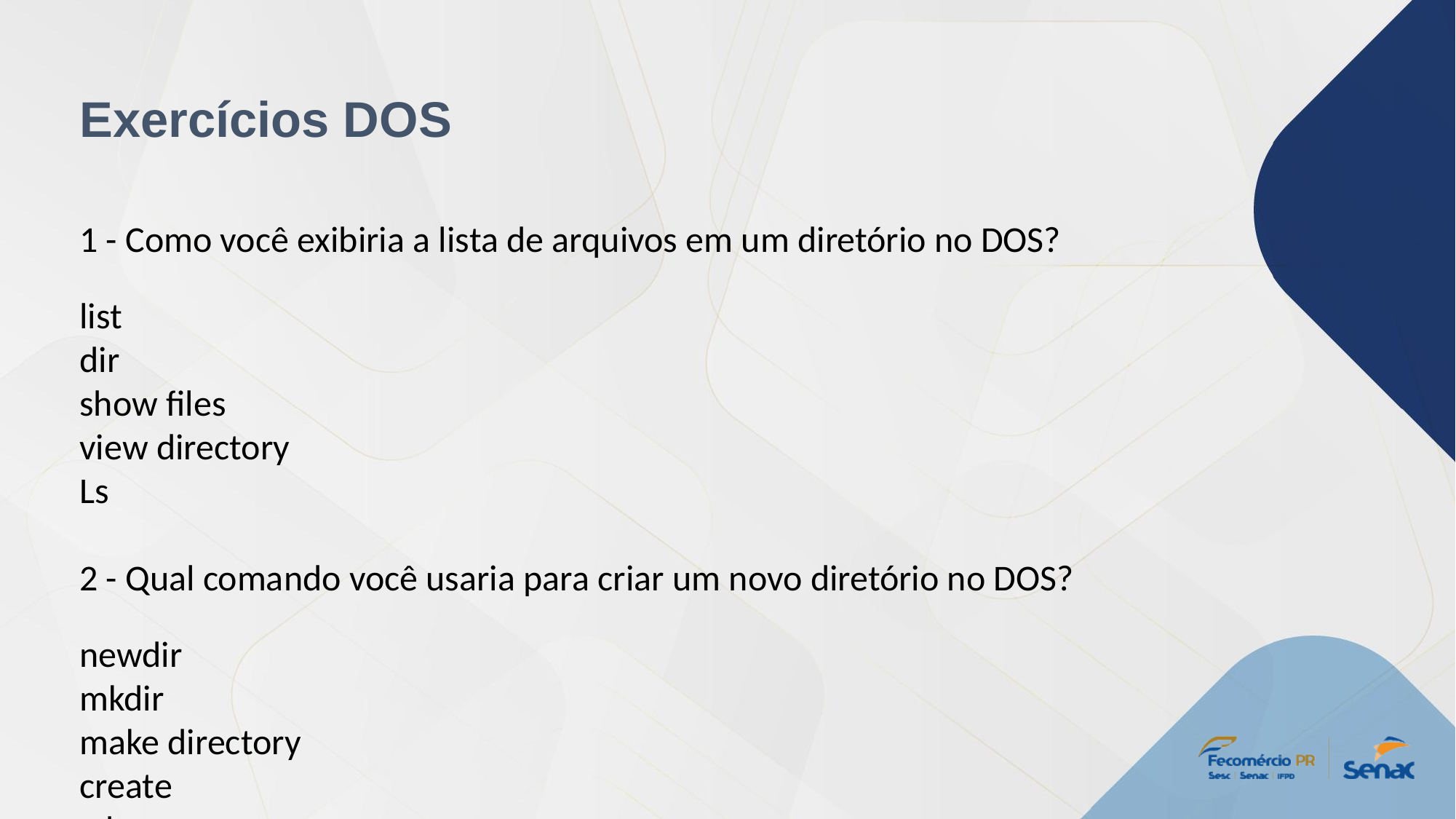

Exercícios DOS
1 - Como você exibiria a lista de arquivos em um diretório no DOS?

list
dir
show files
view directory
Ls

2 - Qual comando você usaria para criar um novo diretório no DOS?

newdir
mkdir
make directory
create
cd
Navegação no Sistema de Arquivos:
a) Como você mudaria de diretório para um diretório específico chamado "Documentos"?

change to Documents
cd Documents
goto Documents
move Documents
chgdir Documents
b) Qual comando você usaria para voltar ao diretório anterior?

back
cd..
cd back
return
cd prev
Gerenciamento de Arquivos:
a) Como você renomearia um arquivo chamado "texto.txt" para "documento.txt"?

rn texto.txt documento.txt
rename texto.txt documento.txt
mv texto.txt documento.txt
ren texto.txt documento.txt
change texto.txt documento.txt
b) Qual comando você usaria para copiar um arquivo chamado "dados.txt" para um novo arquivo chamado "backup.txt"?

copy dados.txt backup.txt
cp dados.txt backup.txt
cp dados.txt > backup.txt
copy dados.txt > backup.txt
backup dados.txt